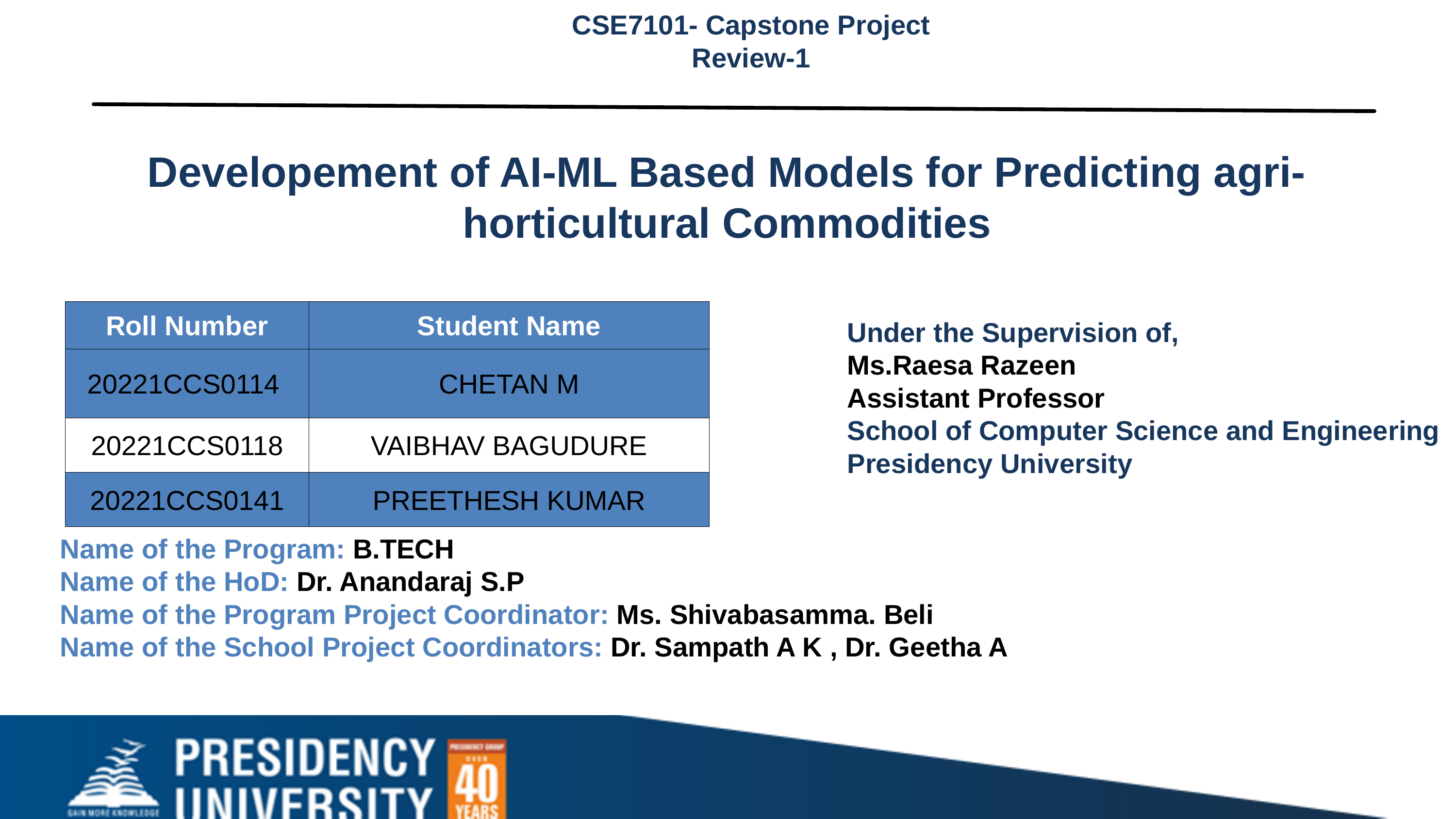

CSE7101- Capstone Project
Review-1

Developement of AI-ML Based Models for Predicting agri-horticultural Commodities
| Roll Number | Student Name |
| --- | --- |
| 20221CCS0114 | CHETAN M |
| 20221CCS0118 | VAIBHAV BAGUDURE |
| 20221CCS0141 | PREETHESH KUMAR |
Under the Supervision of,
Ms.Raesa Razeen
Assistant Professor
School of Computer Science and Engineering
Presidency University

Name of the Program: B.TECH
Name of the HoD: Dr. Anandaraj S.P
Name of the Program Project Coordinator: Ms. Shivabasamma. Beli
Name of the School Project Coordinators: Dr. Sampath A K , Dr. Geetha A